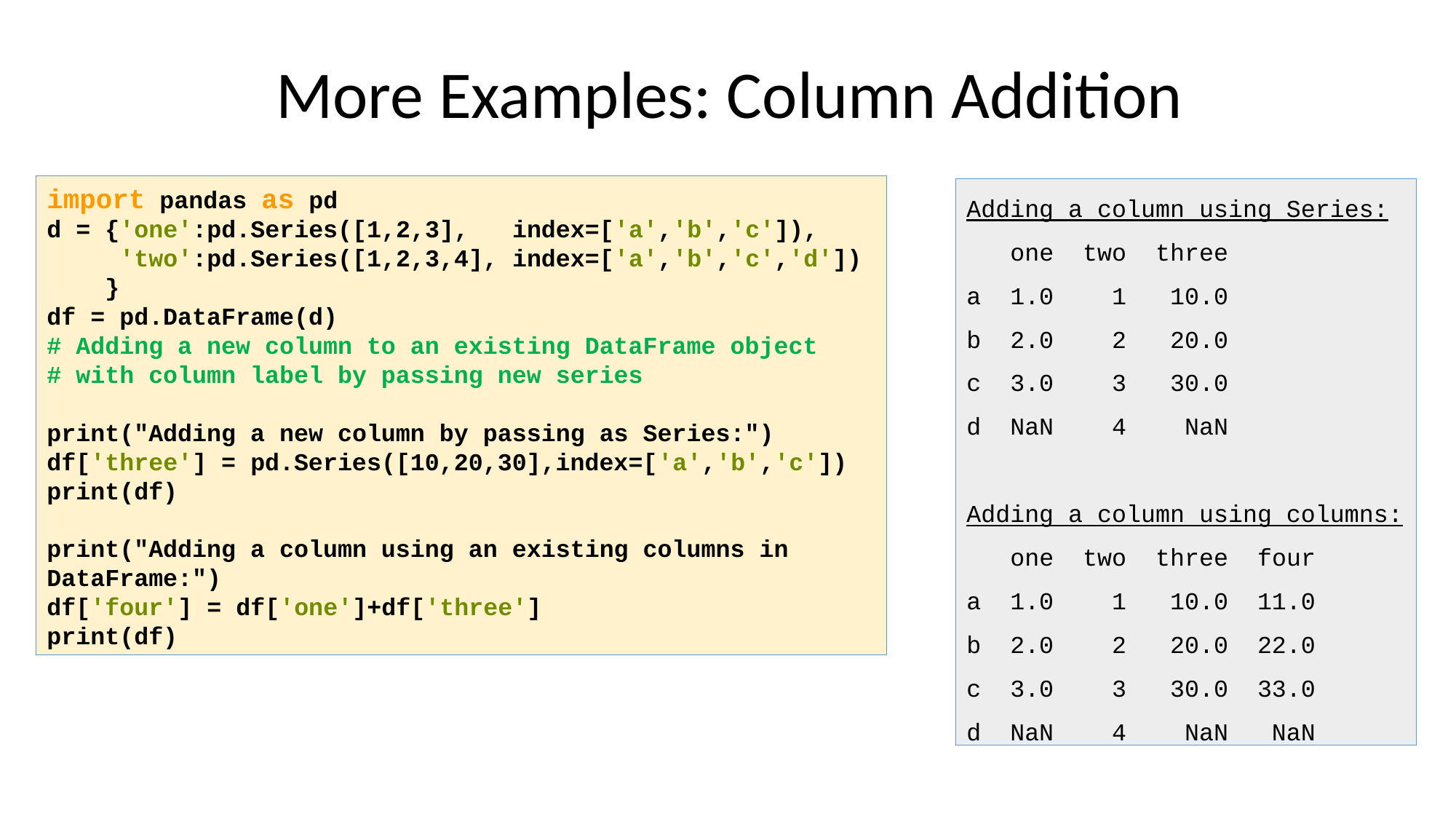

# More Examples: Column Addition
import pandas as pd
d = {'one':pd.Series([1,2,3],   index=['a','b','c']),
     'two':pd.Series([1,2,3,4], index=['a','b','c','d'])
    }
df = pd.DataFrame(d)
# Adding a new column to an existing DataFrame object
# with column label by passing new series

print("Adding a new column by passing as Series:")
df['three'] = pd.Series([10,20,30],index=['a','b','c'])
print(df)

print("Adding a column using an existing columns in DataFrame:")
df['four'] = df['one']+df['three']
print(df)
Adding a column using Series:
   one  two  three
a  1.0    1   10.0
b  2.0    2   20.0
c  3.0    3   30.0
d  NaN    4    NaN

Adding a column using columns:
   one  two  three  four
a  1.0    1   10.0  11.0
b  2.0    2   20.0  22.0
c  3.0    3   30.0  33.0
d  NaN    4    NaN   NaN